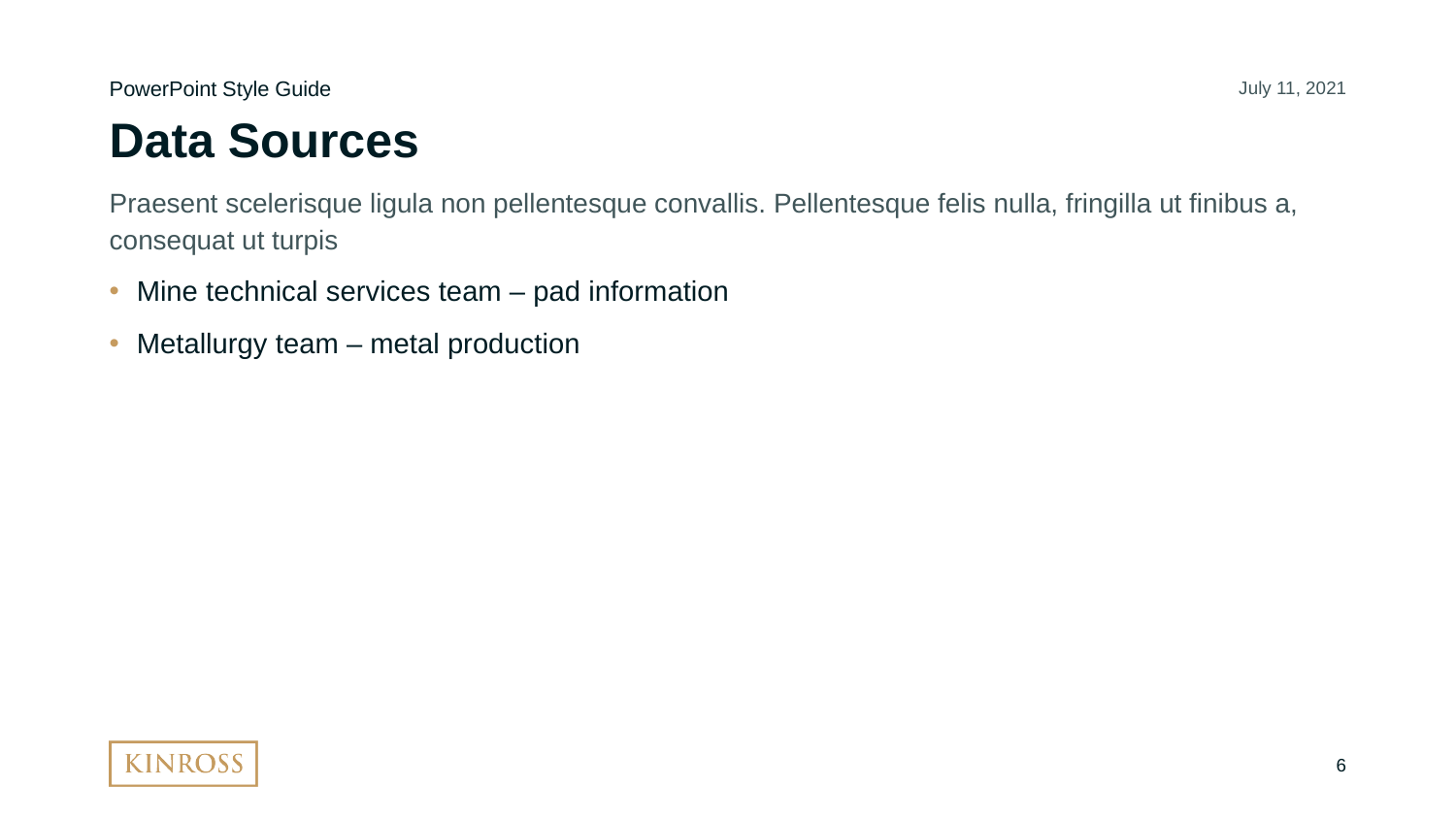

PowerPoint Style Guide
July 11, 2021
# Data Sources
Praesent scelerisque ligula non pellentesque convallis. Pellentesque felis nulla, fringilla ut finibus a, consequat ut turpis
Mine technical services team – pad information
Metallurgy team – metal production

6